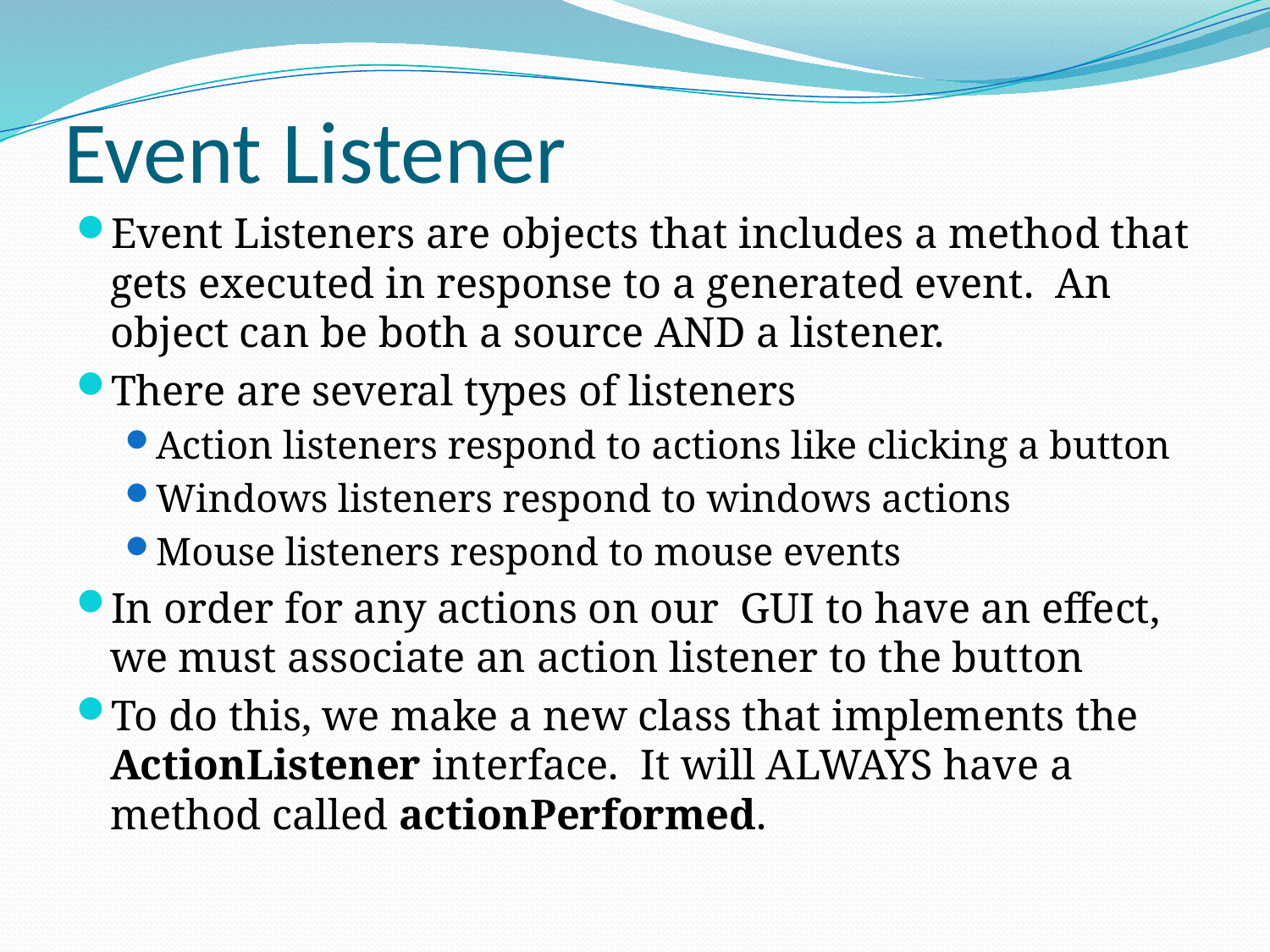

# Event Listener
Event Listeners are objects that includes a method that gets executed in response to a generated event.  An object can be both a source AND a listener.
There are several types of listeners
Action listeners respond to actions like clicking a button
Windows listeners respond to windows actions
Mouse listeners respond to mouse events
In order for any actions on our  GUI to have an effect, we must associate an action listener to the button
To do this, we make a new class that implements the ActionListener interface.  It will ALWAYS have a method called actionPerformed.